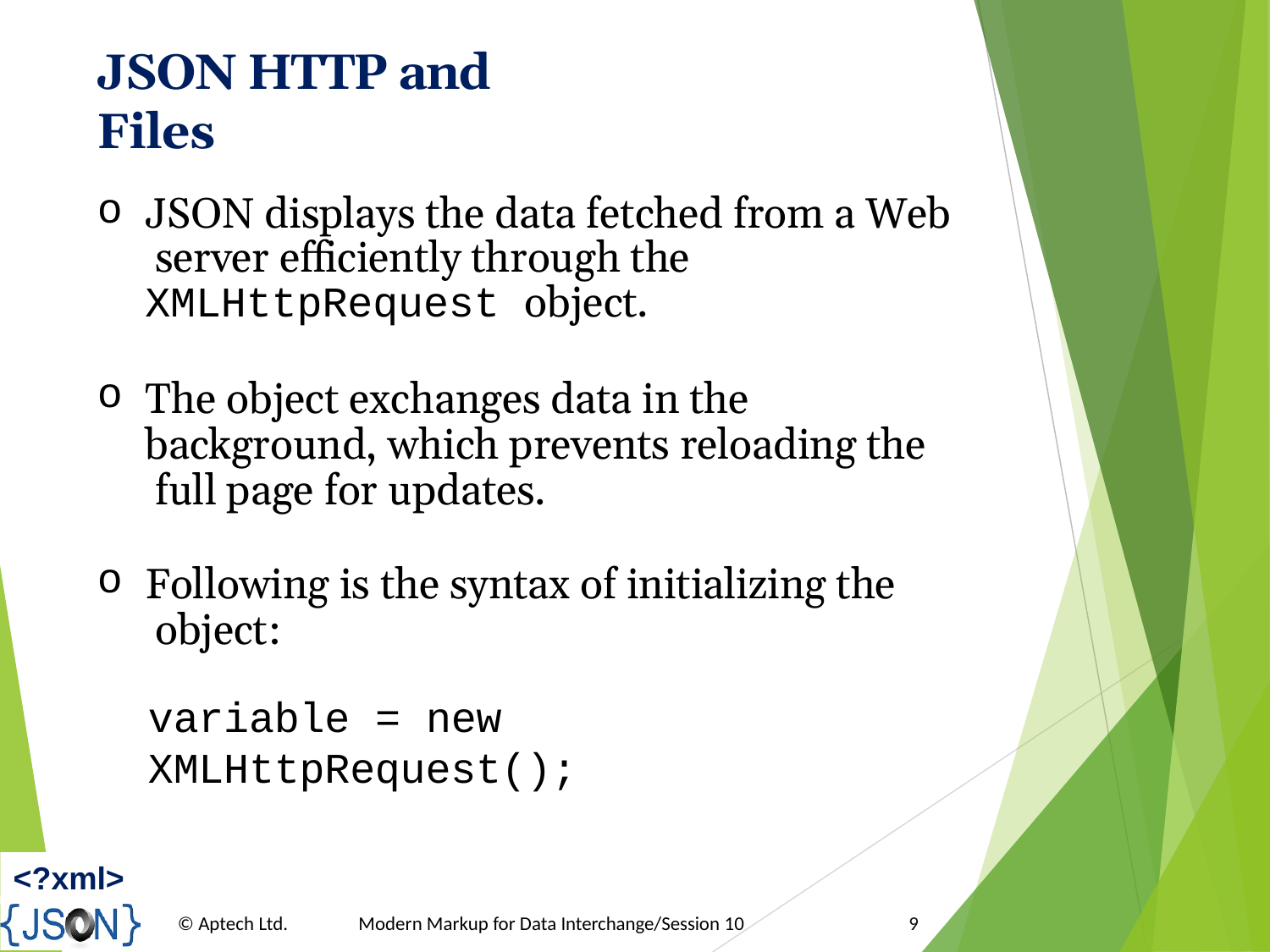

# JSON HTTP and Files
JSON displays the data fetched from a Web  server efficiently through the  XMLHttpRequest object.

The object exchanges data in the  background, which prevents reloading the  full page for updates.

Following is the syntax of initializing the  object:
variable = new XMLHttpRequest();
<?xml>
© Aptech Ltd.
Modern Markup for Data Interchange/Session 10
9